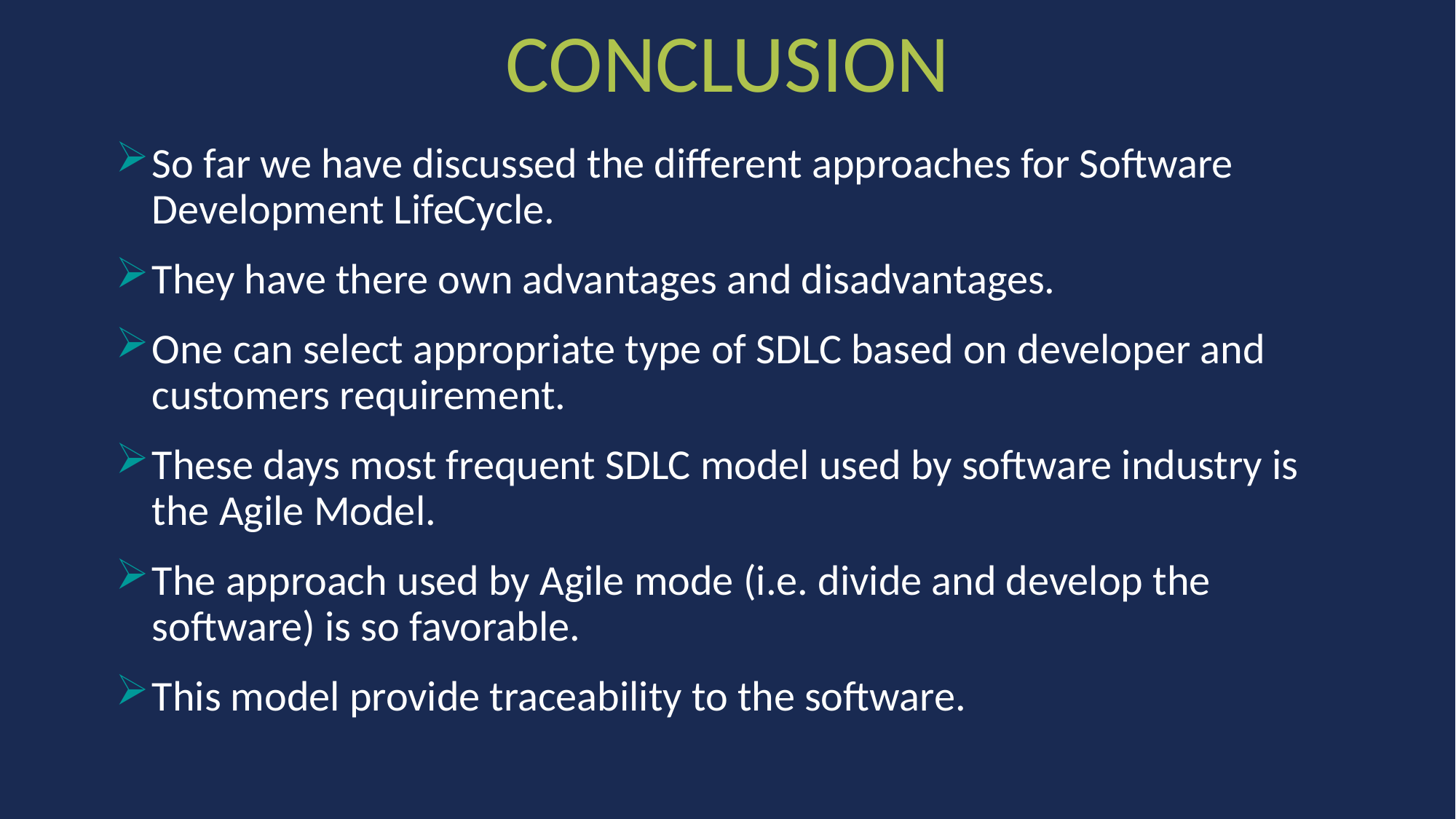

# CONCLUSION
So far we have discussed the different approaches for Software Development LifeCycle.
They have there own advantages and disadvantages.
One can select appropriate type of SDLC based on developer and customers requirement.
These days most frequent SDLC model used by software industry is the Agile Model.
The approach used by Agile mode (i.e. divide and develop the software) is so favorable.
This model provide traceability to the software.